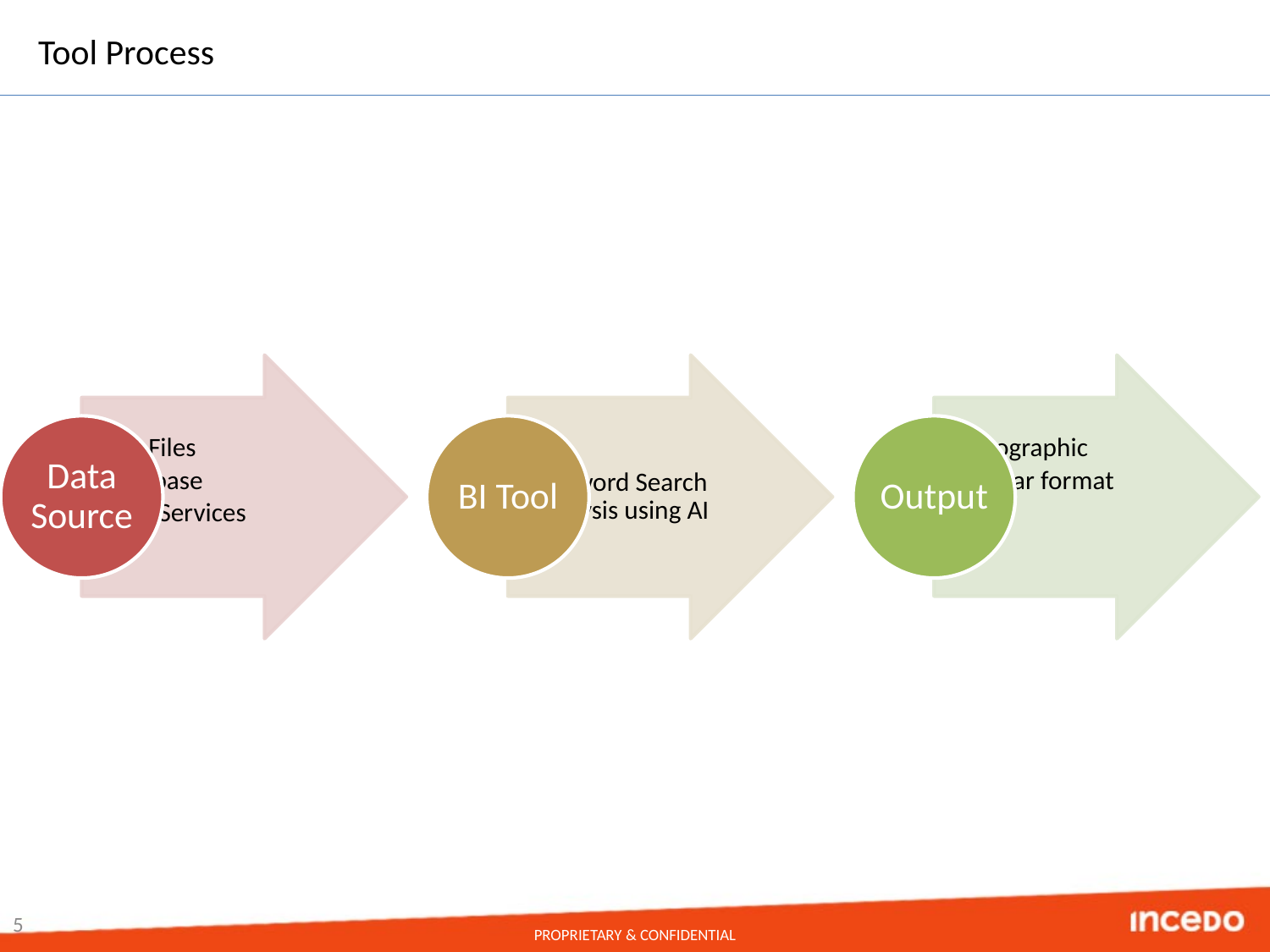

# Tool Process
Flat Files
Database
Data Services
Etc.
Data Source
Keyword Search analysis using AI
BI Tool
Pictographic
Tabular format
PDF
Etc
Output
5